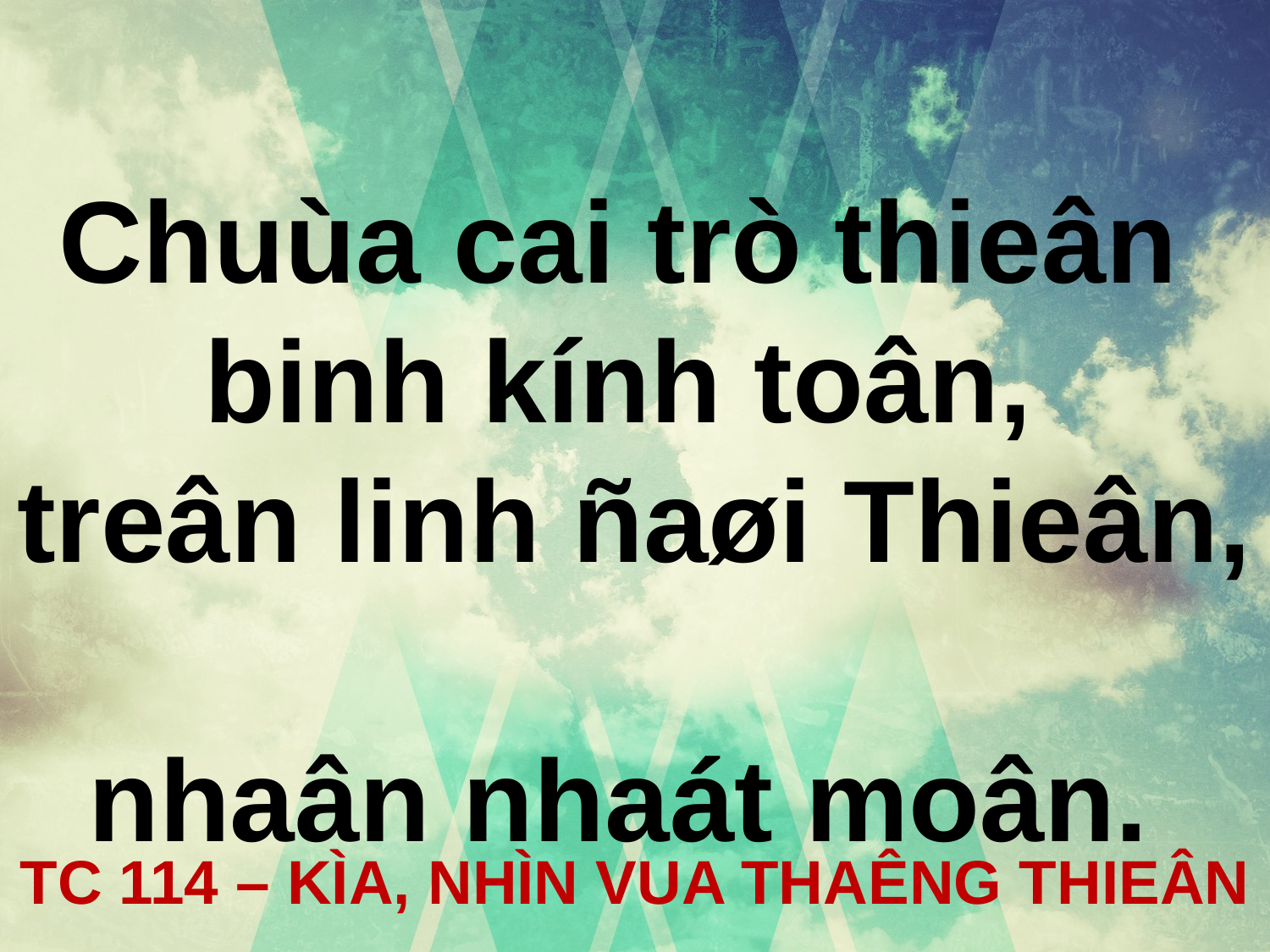

Chuùa cai trò thieân
binh kính toân,
treân linh ñaøi Thieân,
nhaân nhaát moân.
TC 114 – KÌA, NHÌN VUA THAÊNG THIEÂN